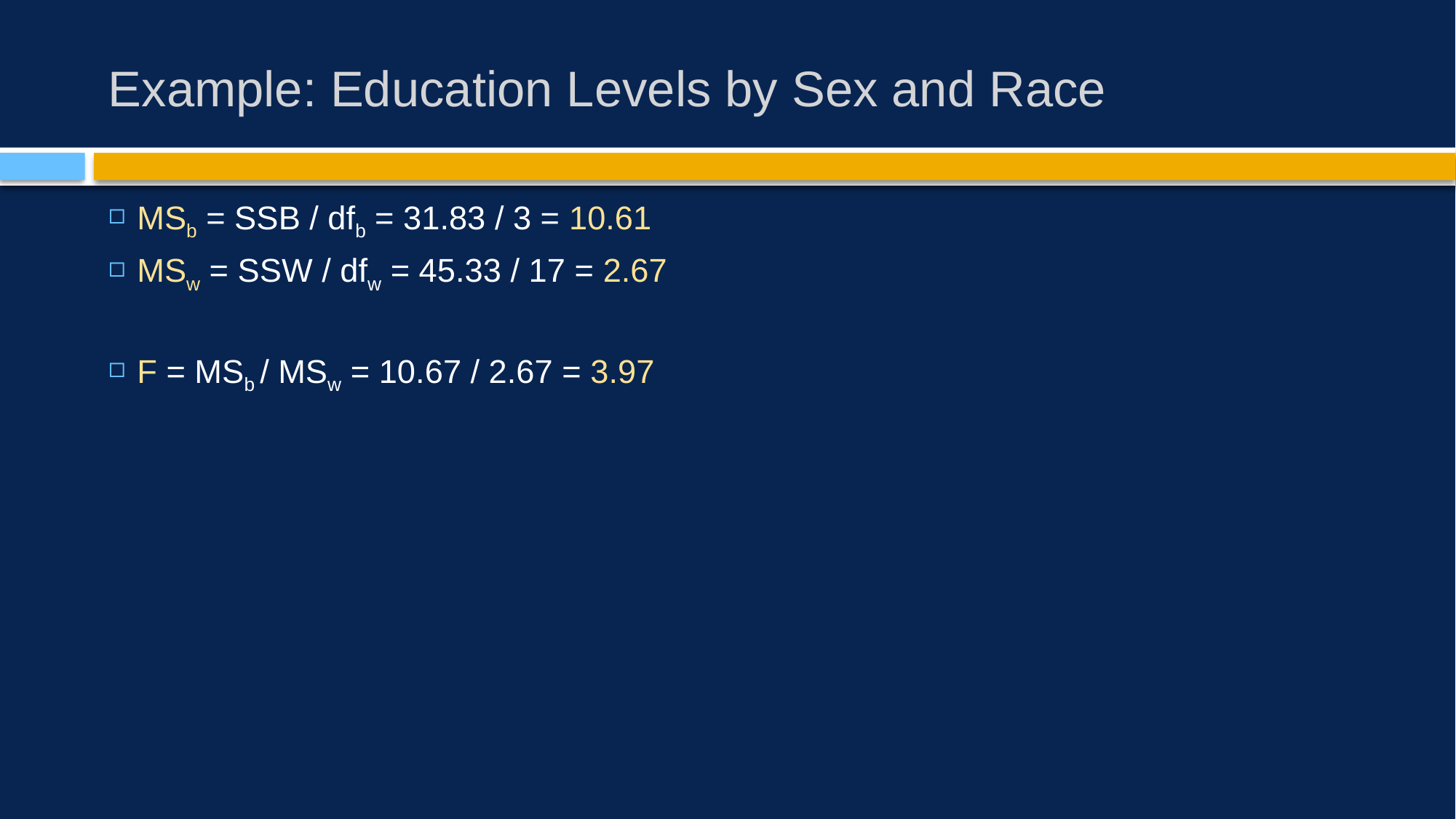

# Example: Education Levels by Sex and Race
MSb = SSB / dfb = 31.83 / 3 = 10.61
MSw = SSW / dfw = 45.33 / 17 = 2.67

F = MSb / MSw = 10.67 / 2.67 = 3.97